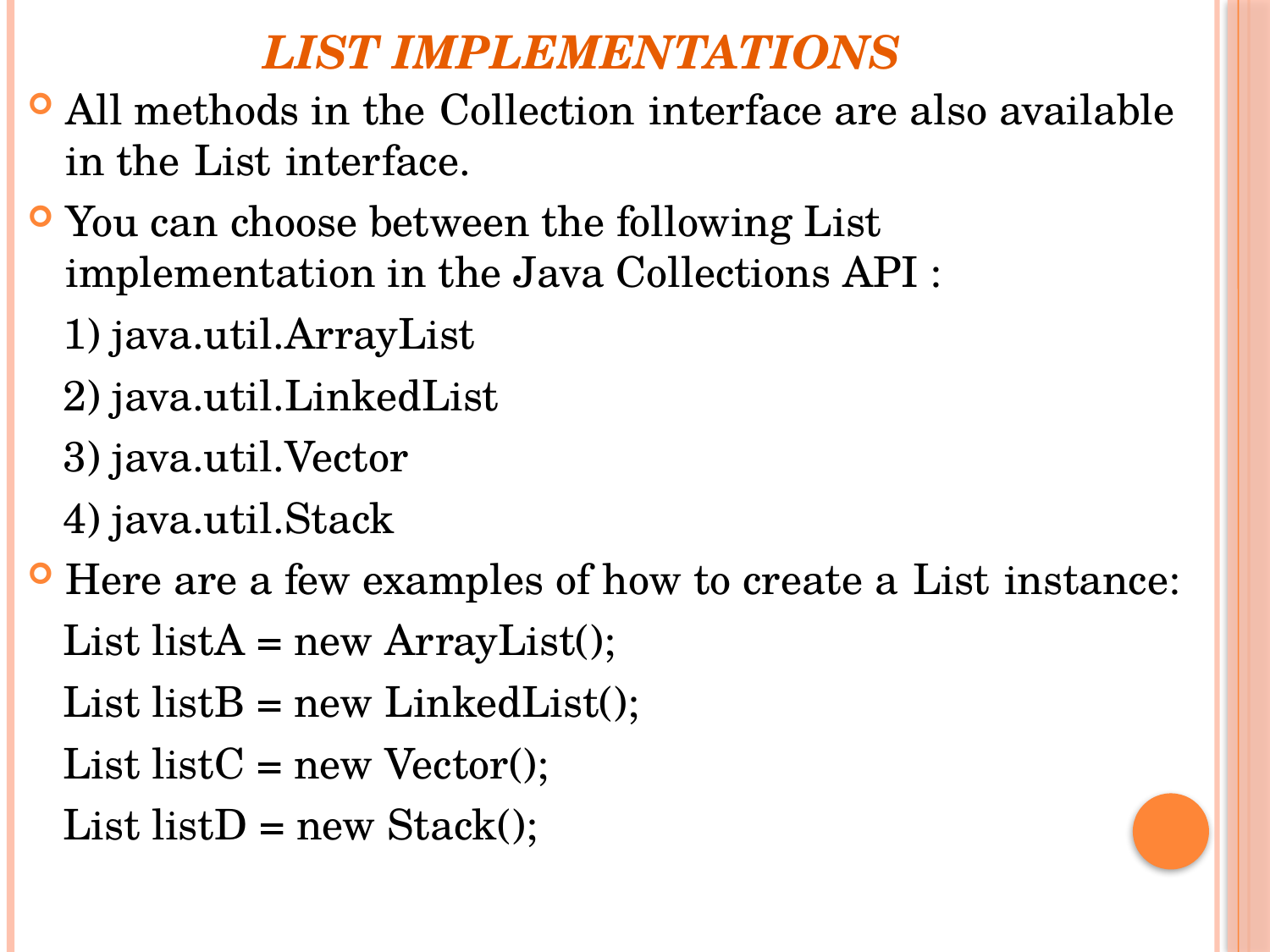

# List Implementations
All methods in the Collection interface are also available in the List interface.
You can choose between the following List implementation in the Java Collections API :
   1) java.util.ArrayList
   2) java.util.LinkedList
   3) java.util.Vector
   4) java.util.Stack
Here are a few examples of how to create a List instance:
   List listA = new ArrayList();
   List listB = new LinkedList();
   List listC = new Vector();
   List listD = new Stack();